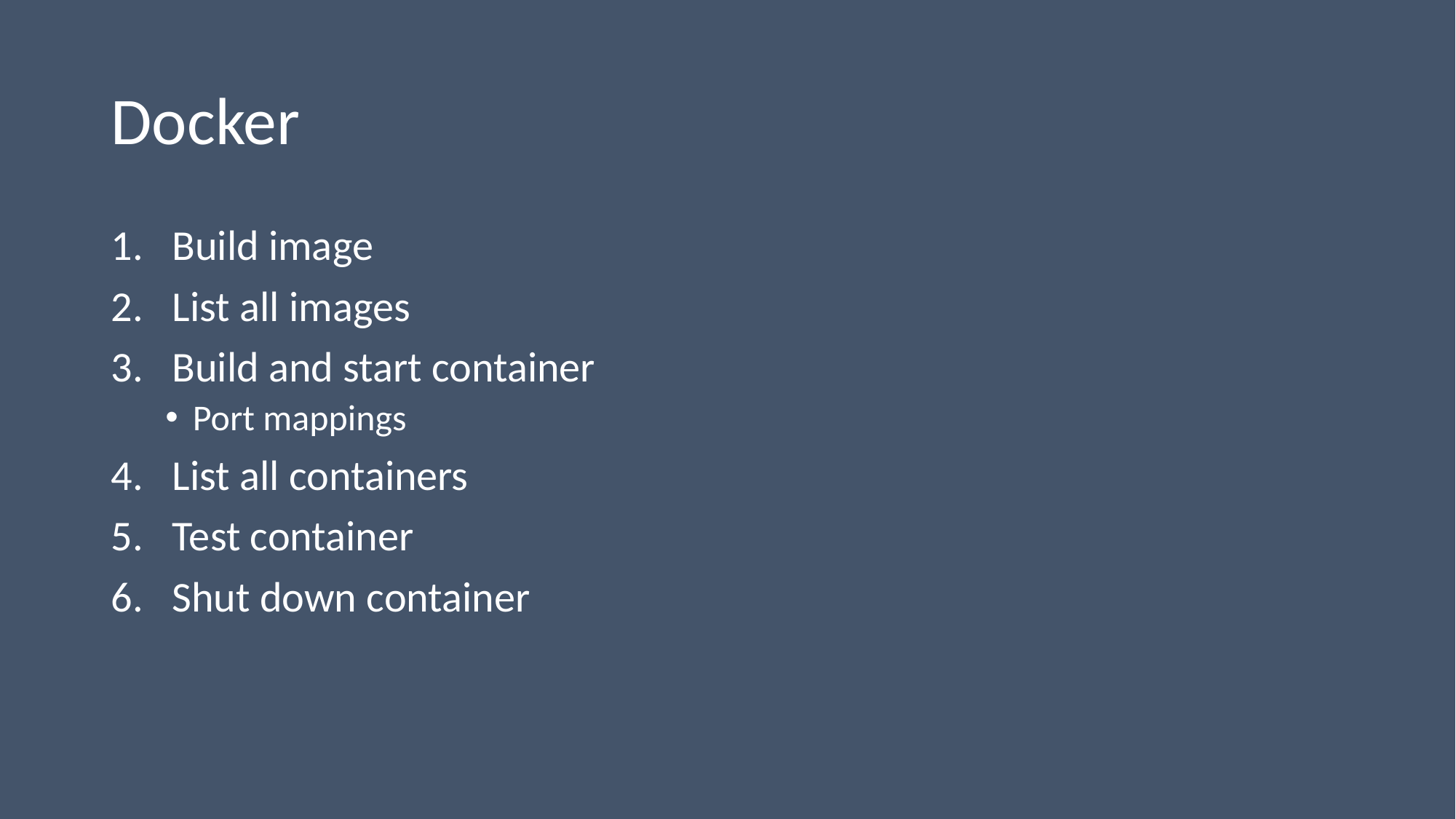

# Docker
Build image
List all images
Build and start container
Port mappings
List all containers
Test container
Shut down container